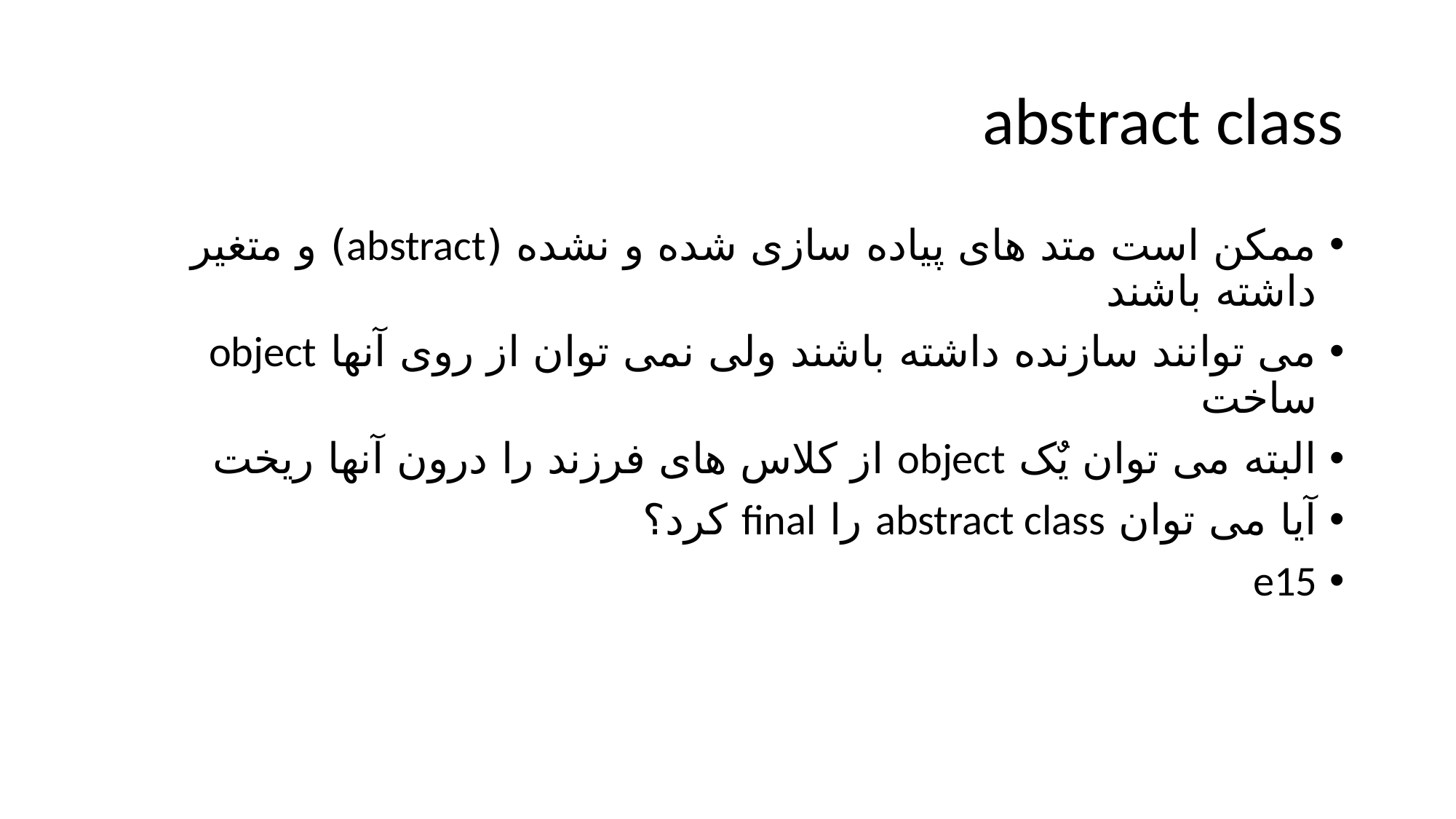

# abstract class
ممکن است متد های پیاده سازی شده و نشده (abstract) و متغیر داشته باشند
می توانند سازنده داشته باشند ولی نمی توان از روی آنها object ساخت
البته می توان یٌک object از کلاس های فرزند را درون آنها ریخت
آیا می توان abstract class را final کرد؟
e15